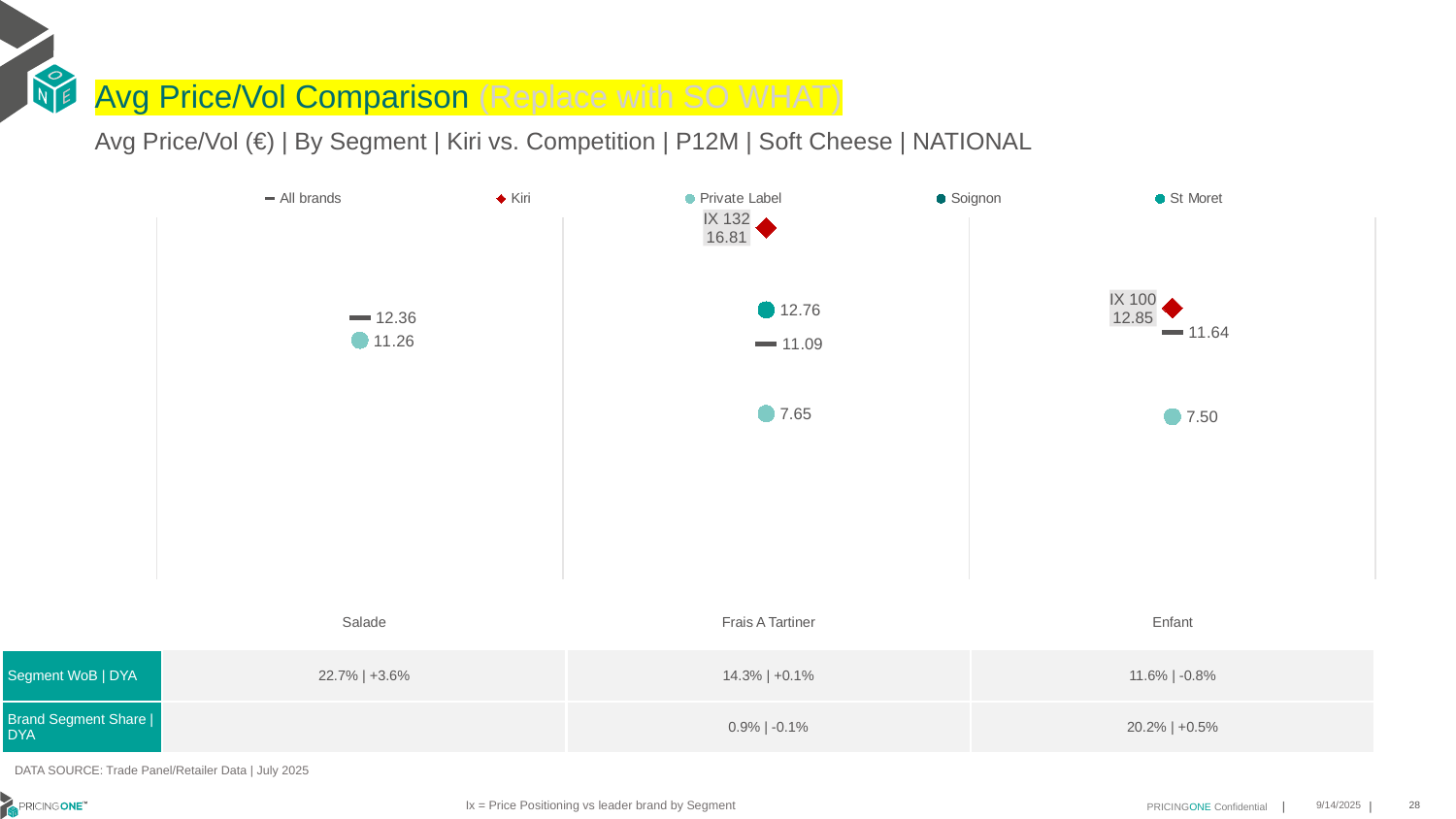

# Avg Price/Vol Comparison (Replace with SO WHAT)
Avg Price/Vol (€) | By Segment | Kiri vs. Competition | P12M | Soft Cheese | NATIONAL

### Chart

| Category | All brands | Kiri | Private Label | Soignon | St Moret |
|---|---|---|---|---|---|
| None | 12.36 | None | 11.26 | None | None |
| IX 132 | 11.09 | 16.81 | 7.65 | None | 12.76 |
| IX 100 | 11.64 | 12.85 | 7.5 | None | None |
|  | Salade | Frais A Tartiner | Enfant |
| --- | --- | --- | --- |
| Segment WoB | DYA | 22.7% | +3.6% | 14.3% | +0.1% | 11.6% | -0.8% |
| Brand Segment Share | DYA |  | 0.9% | -0.1% | 20.2% | +0.5% |
DATA SOURCE: Trade Panel/Retailer Data | July 2025
Ix = Price Positioning vs leader brand by Segment
9/14/2025
28